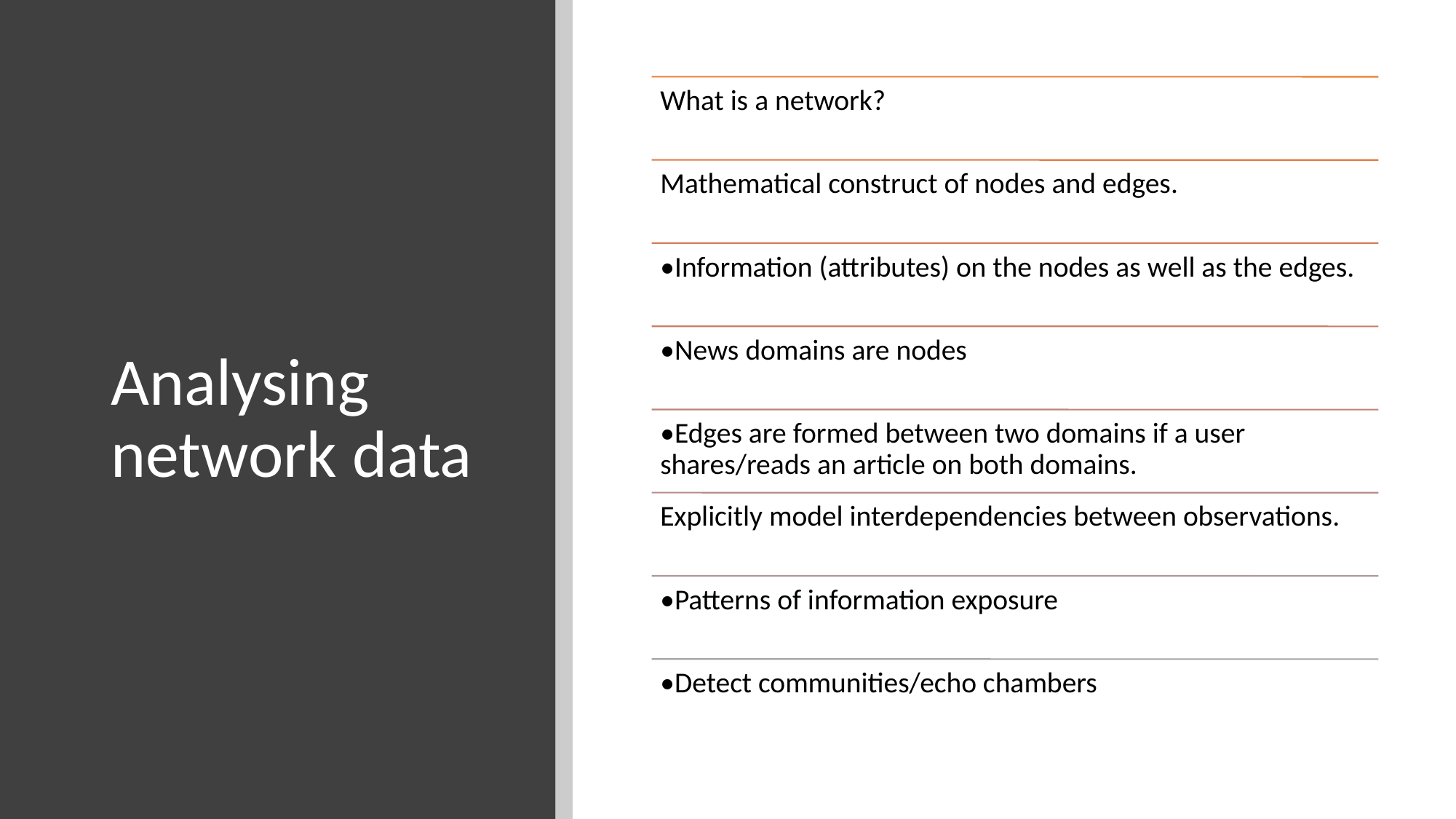

What is a network?
Mathematical construct of nodes and edges.
•Information (attributes) on the nodes as well as the edges.
•News domains are nodes
•Edges are formed between two domains if a user shares/reads an article on both domains.
Explicitly model interdependencies between observations.
•Patterns of information exposure
•Detect communities/echo chambers
# Analysing network data